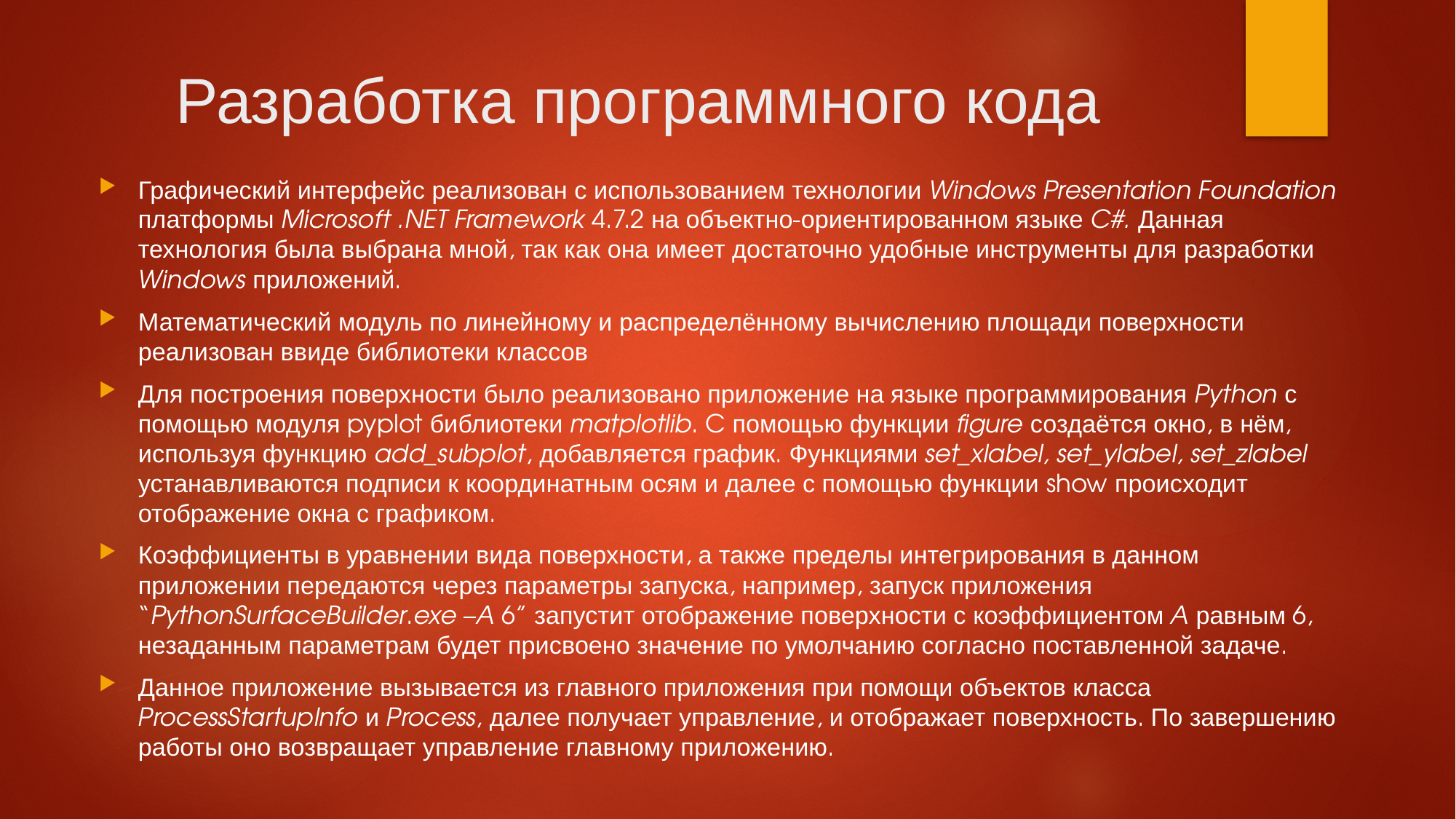

# Разработка программного кода

Графический интерфейс реализован с использованием технологии Windows Presentation Foundation платформы Microsoft .NET Framework 4.7.2 на объектно-ориентированном языке C#. Данная технология была выбрана мной, так как она имеет достаточно удобные инструменты для разработки Windows приложений.
Математический модуль по линейному и распределённому вычислению площади поверхности реализован ввиде библиотеки классов
Для построения поверхности было реализовано приложение на языке программирования Python с помощью модуля pyplot библиотеки matplotlib. C помощью функции figure создаётся окно, в нём, используя функцию add_subplot, добавляется график. Функциями set_xlabel, set_ylabel, set_zlabel устанавливаются подписи к координатным осям и далее с помощью функции show происходит отображение окна с графиком.
Коэффициенты в уравнении вида поверхности, а также пределы интегрирования в данном приложении передаются через параметры запуска, например, запуск приложения “PythonSurfaceBuilder.exe –A 6” запустит отображение поверхности с коэффициентом A равным 6, незаданным параметрам будет присвоено значение по умолчанию согласно поставленной задаче.
Данное приложение вызывается из главного приложения при помощи объектов класса ProcessStartupInfo и Process, далее получает управление, и отображает поверхность. По завершению работы оно возвращает управление главному приложению.